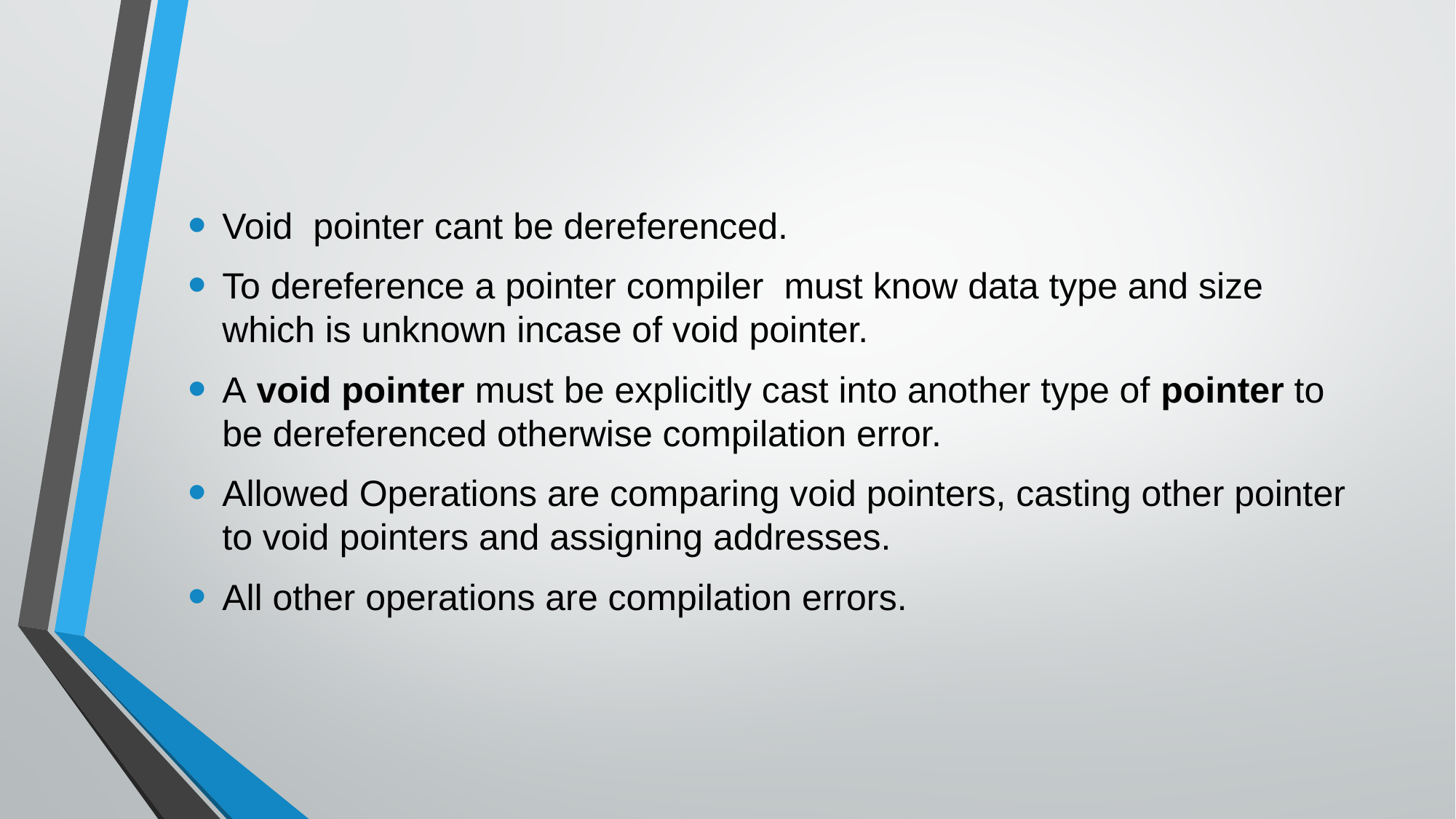

Void  pointer cant be dereferenced.
To dereference a pointer compiler  must know data type and size which is unknown incase of void pointer.
A void pointer must be explicitly cast into another type of pointer to be dereferenced otherwise compilation error.
Allowed Operations are comparing void pointers, casting other pointer to void pointers and assigning addresses.
All other operations are compilation errors.